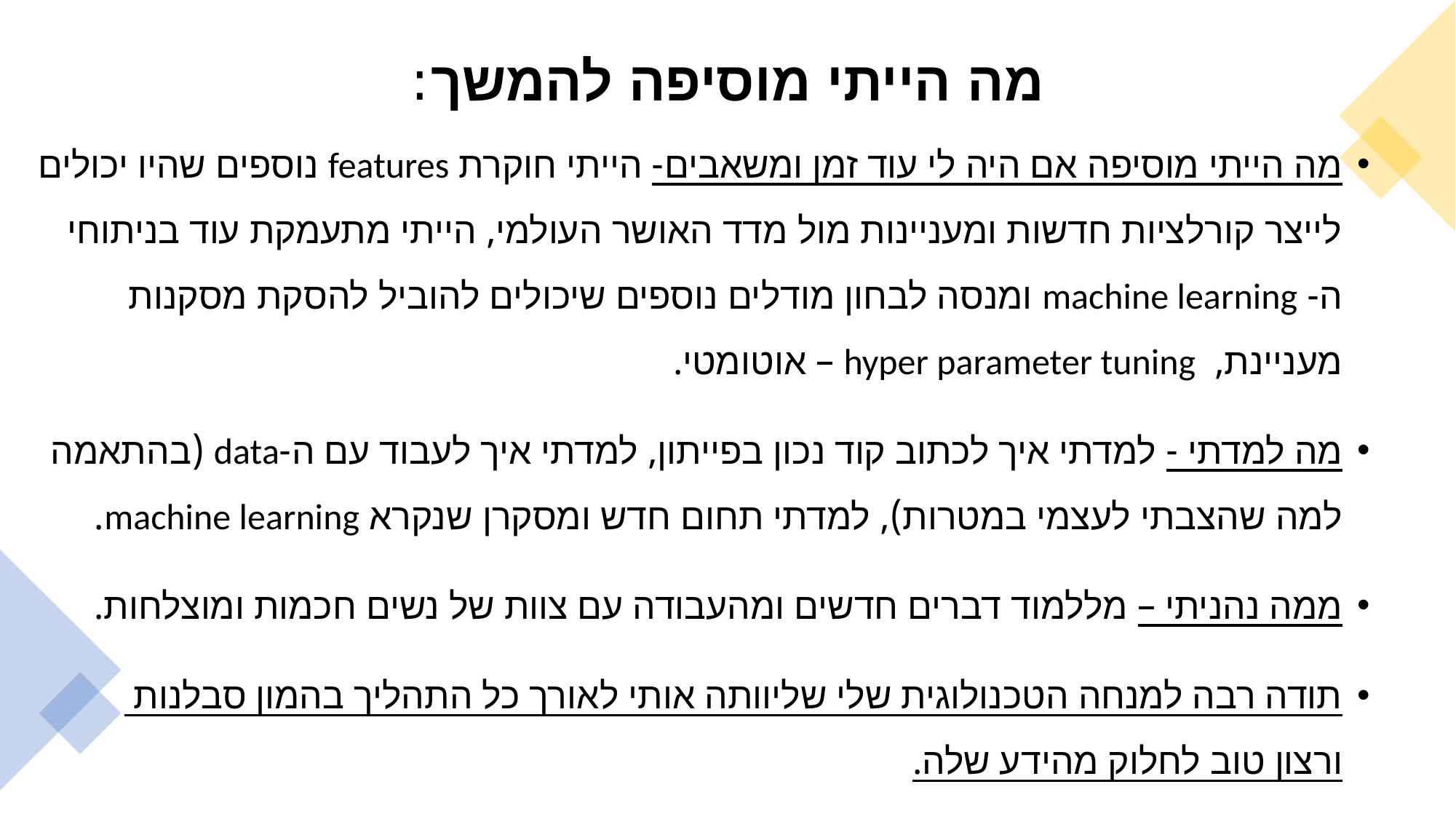

מה הייתי מוסיפה להמשך:
מה הייתי מוסיפה אם היה לי עוד זמן ומשאבים- הייתי חוקרת features נוספים שהיו יכולים לייצר קורלציות חדשות ומעניינות מול מדד האושר העולמי, הייתי מתעמקת עוד בניתוחי ה- machine learning ומנסה לבחון מודלים נוספים שיכולים להוביל להסקת מסקנות מעניינת,  hyper parameter tuning – אוטומטי.
מה למדתי - למדתי איך לכתוב קוד נכון בפייתון, למדתי איך לעבוד עם ה-data (בהתאמה למה שהצבתי לעצמי במטרות), למדתי תחום חדש ומסקרן שנקרא machine learning.
ממה נהניתי – מללמוד דברים חדשים ומהעבודה עם צוות של נשים חכמות ומוצלחות.
תודה רבה למנחה הטכנולוגית שלי שליוותה אותי לאורך כל התהליך בהמון סבלנות
ורצון טוב לחלוק מהידע שלה.